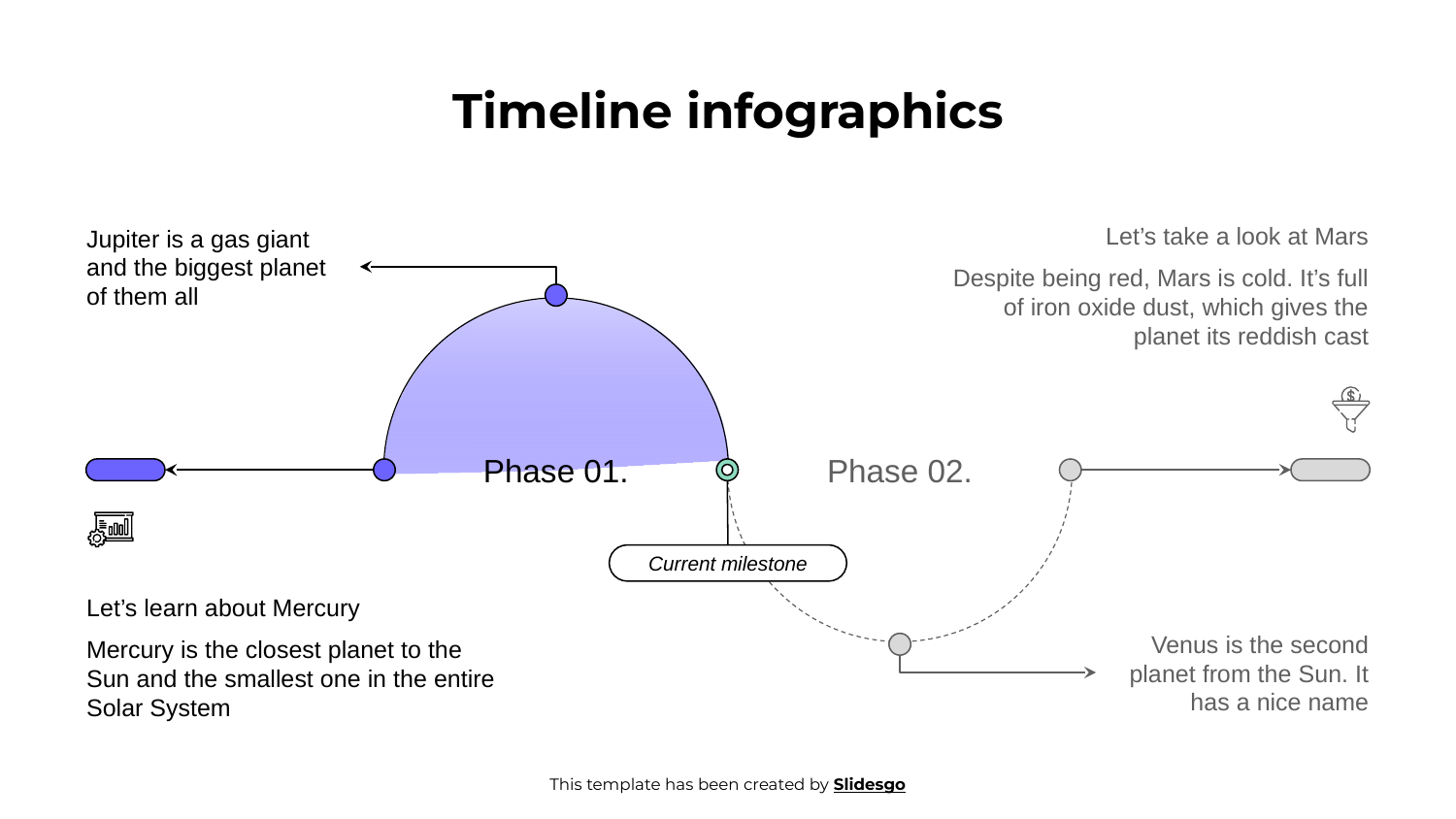

# Timeline infographics
Jupiter is a gas giant and the biggest planet of them all
Let’s take a look at Mars
Despite being red, Mars is cold. It’s full of iron oxide dust, which gives the planet its reddish cast

Phase 01.
Phase 02.

Current milestone
Let’s learn about Mercury
Venus is the second planet from the Sun. It has a nice name
Mercury is the closest planet to the Sun and the smallest one in the entire Solar System

This template has been created by Slidesgo